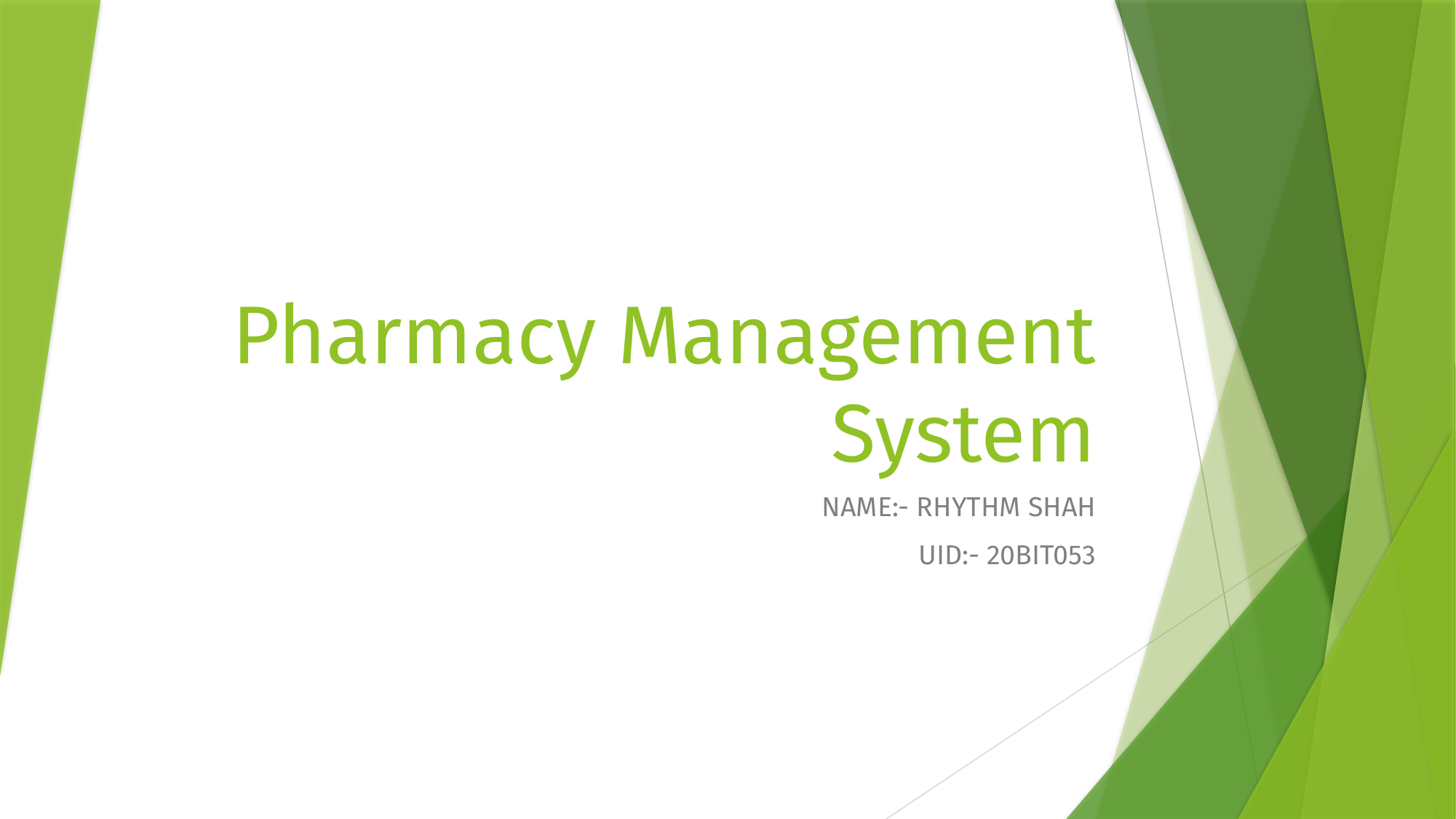

# Pharmacy Management System
NAME:- RHYTHM SHAH
UID:- 20BIT053